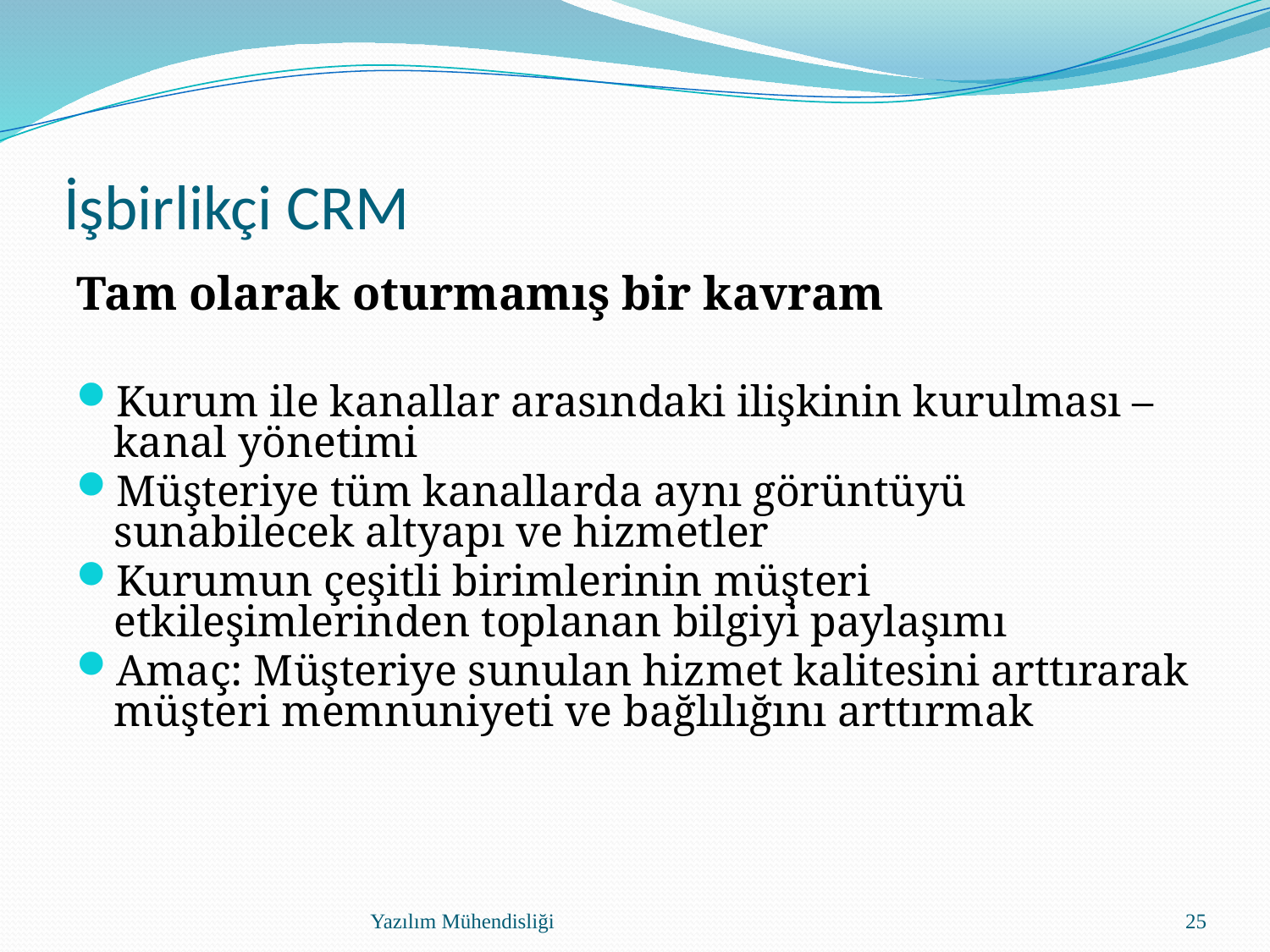

# İşbirlikçi CRM
Tam olarak oturmamış bir kavram

Kurum ile kanallar arasındaki ilişkinin kurulması – kanal yönetimi
Müşteriye tüm kanallarda aynı görüntüyü sunabilecek altyapı ve hizmetler
Kurumun çeşitli birimlerinin müşteri etkileşimlerinden toplanan bilgiyi paylaşımı
Amaç: Müşteriye sunulan hizmet kalitesini arttırarak müşteri memnuniyeti ve bağlılığını arttırmak
Yazılım Mühendisliği
25